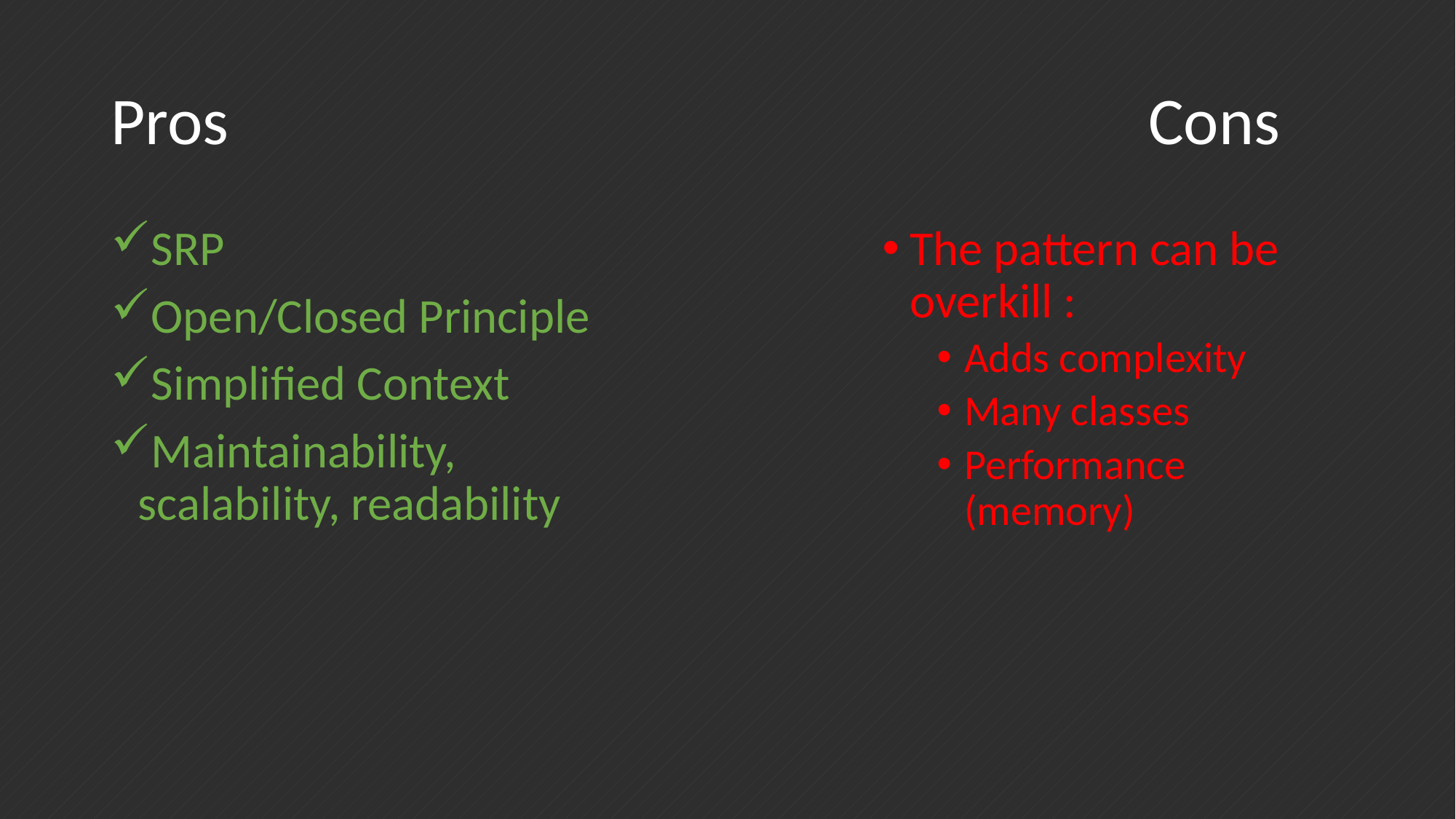

Cons
# Pros
The pattern can be overkill :
Adds complexity
Many classes
Performance (memory)

SRP
Open/Closed Principle
Simplified Context
Maintainability, scalability, readability